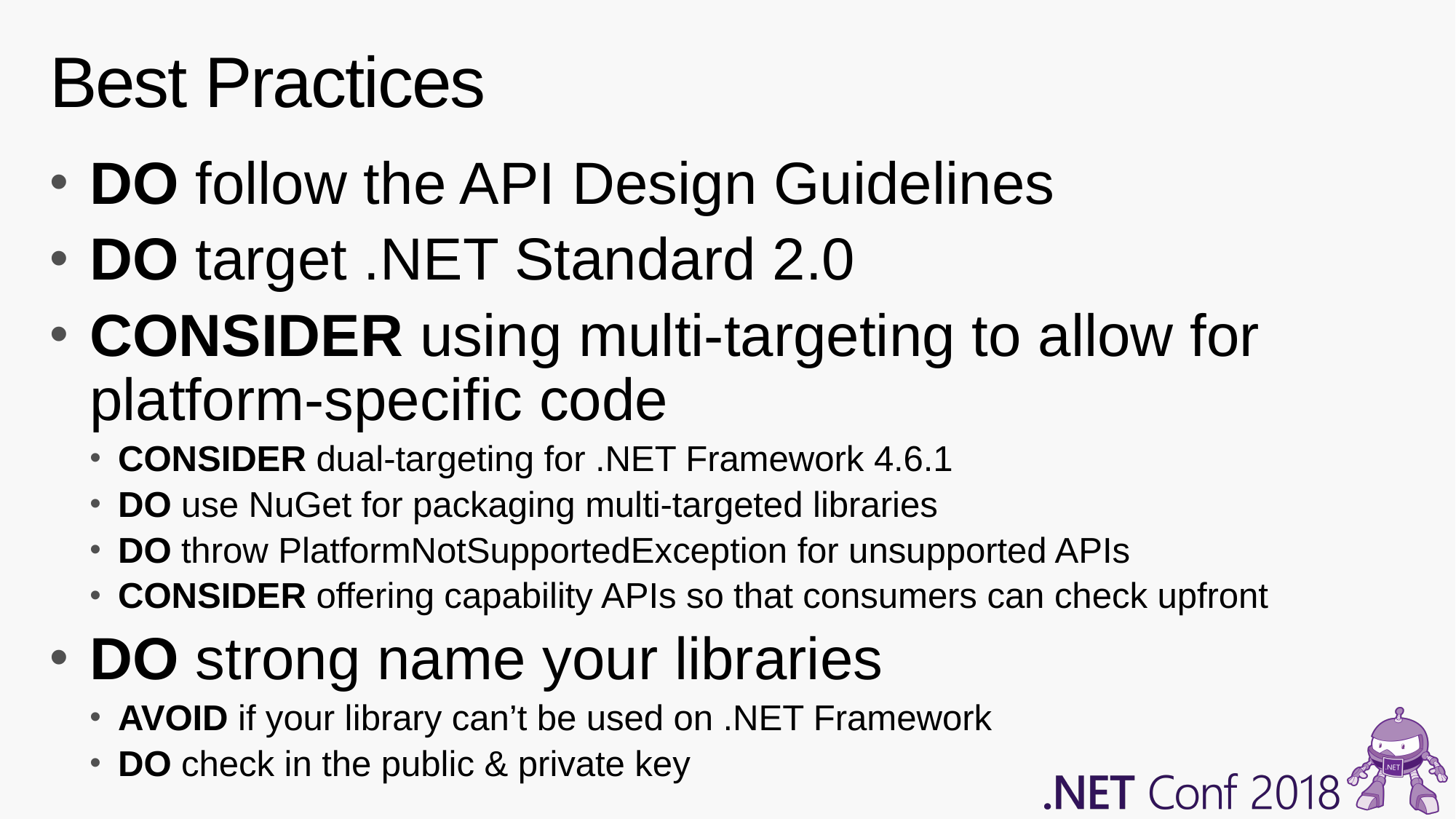

# Best Practices
DO follow the API Design Guidelines
DO target .NET Standard 2.0
CONSIDER using multi-targeting to allow for platform-specific code
CONSIDER dual-targeting for .NET Framework 4.6.1
DO use NuGet for packaging multi-targeted libraries
DO throw PlatformNotSupportedException for unsupported APIs
CONSIDER offering capability APIs so that consumers can check upfront
DO strong name your libraries
AVOID if your library can’t be used on .NET Framework
DO check in the public & private key